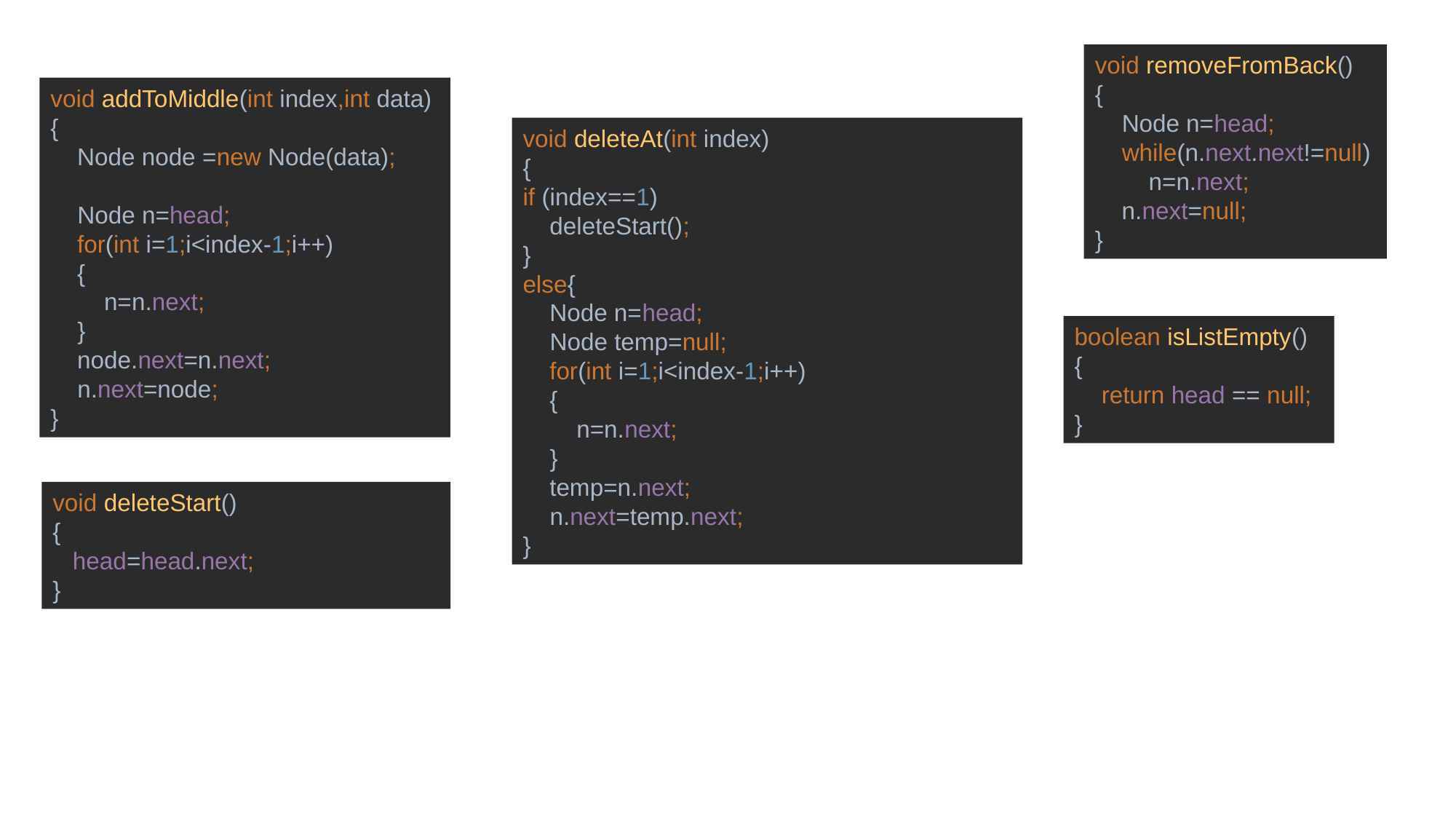

void removeFromBack()
{
    Node n=head;
    while(n.next.next!=null)
        n=n.next;
    n.next=null;
}
void addToMiddle(int index,int data)
{
    Node node =new Node(data);
    Node n=head;
    for(int i=1;i<index-1;i++)
    {
        n=n.next;
    }
    node.next=n.next;
    n.next=node;
}
void deleteAt(int index)
{
if (index==1)
    deleteStart();
}
else{
    Node n=head;
    Node temp=null;
    for(int i=1;i<index-1;i++)
    {
        n=n.next;
    }
    temp=n.next;
    n.next=temp.next;
}
boolean isListEmpty()
{
    return head == null;
}
void deleteStart()
{
   head=head.next;
}